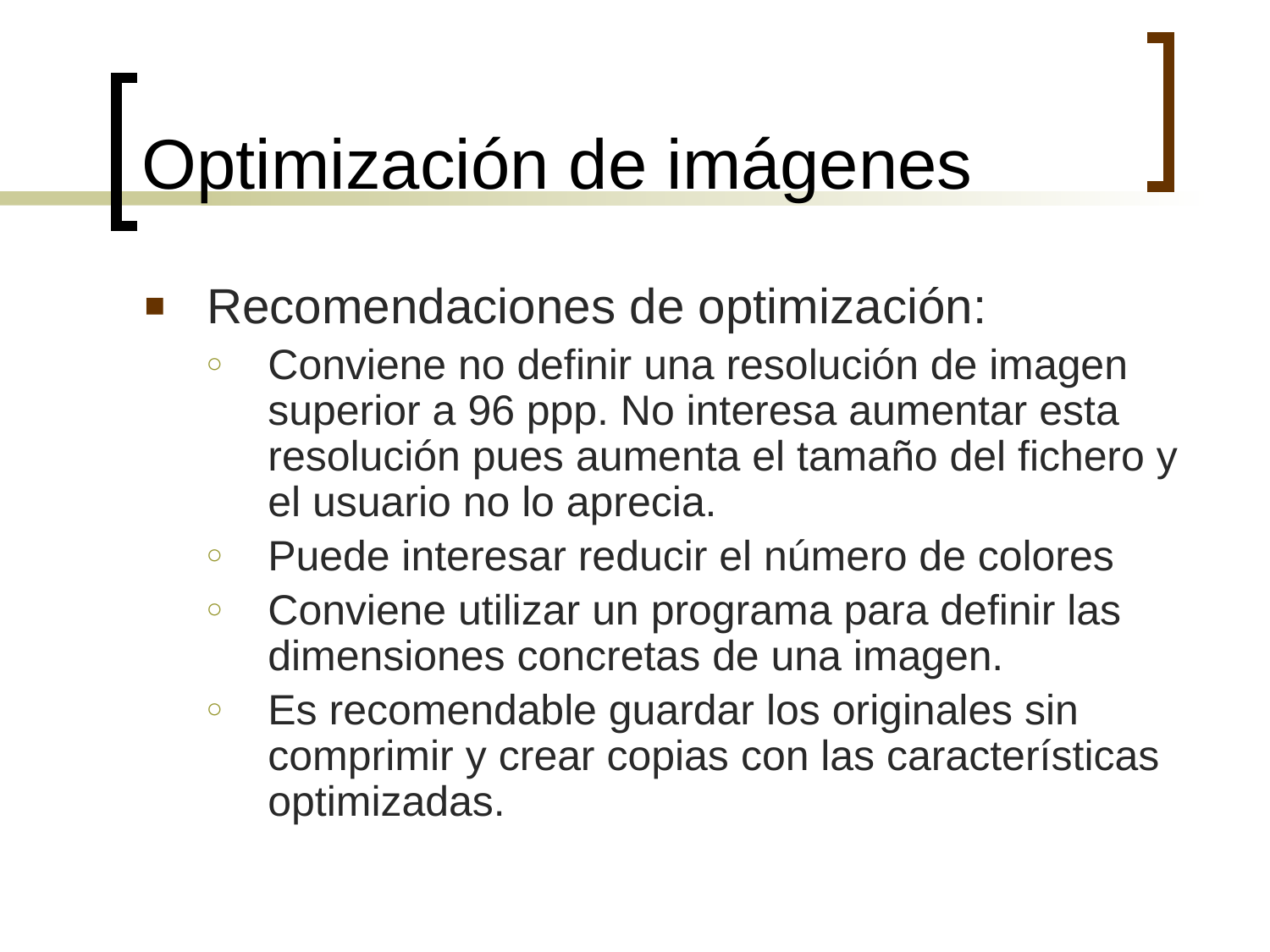

# Optimización de imágenes
Recomendaciones de optimización:
Conviene no definir una resolución de imagen superior a 96 ppp. No interesa aumentar esta resolución pues aumenta el tamaño del fichero y el usuario no lo aprecia.
Puede interesar reducir el número de colores
Conviene utilizar un programa para definir las dimensiones concretas de una imagen.
Es recomendable guardar los originales sin comprimir y crear copias con las características optimizadas.